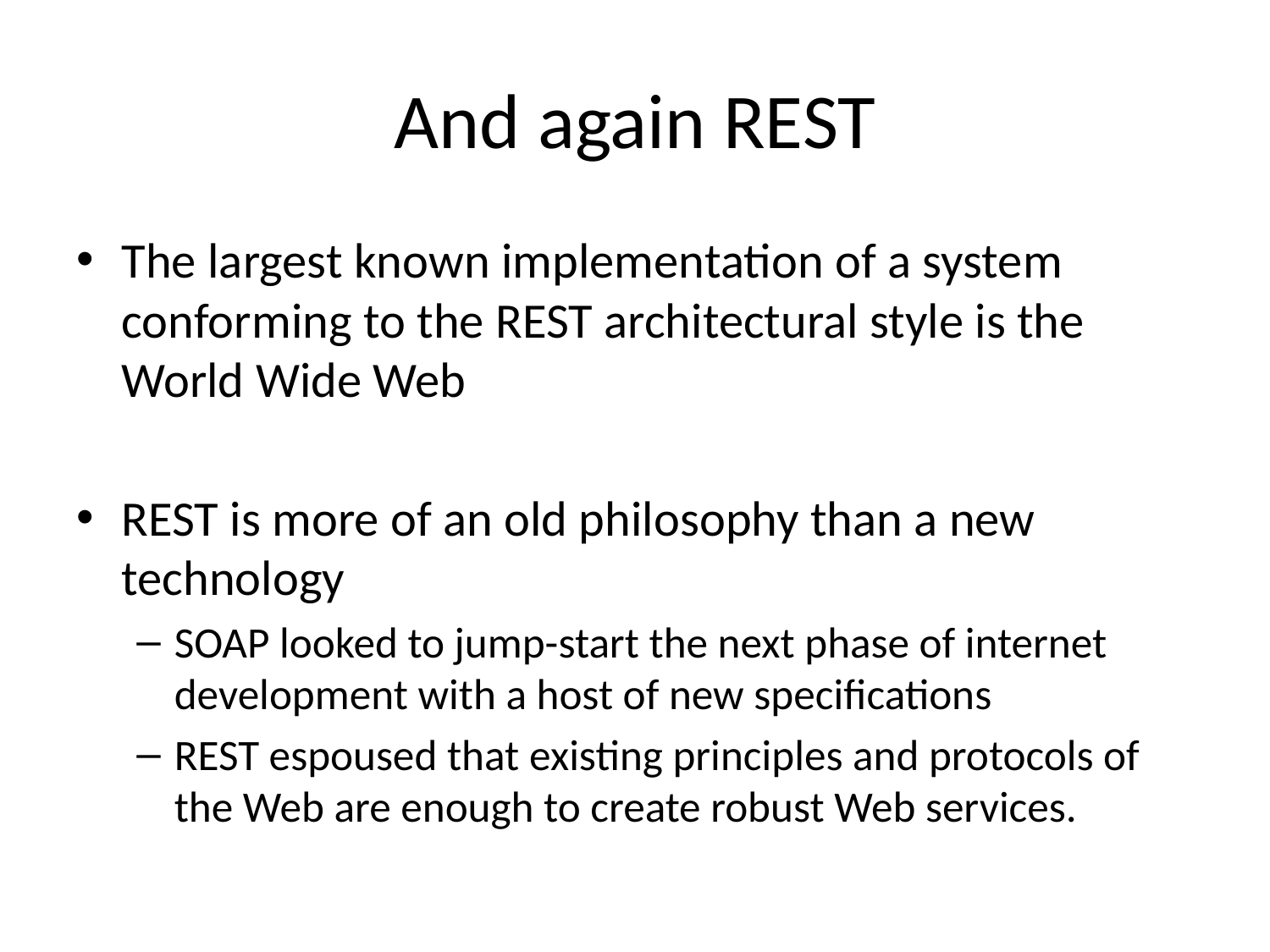

# And again REST
The largest known implementation of a system conforming to the REST architectural style is the World Wide Web

REST is more of an old philosophy than a new technology
SOAP looked to jump-start the next phase of internet development with a host of new specifications
REST espoused that existing principles and protocols of the Web are enough to create robust Web services.